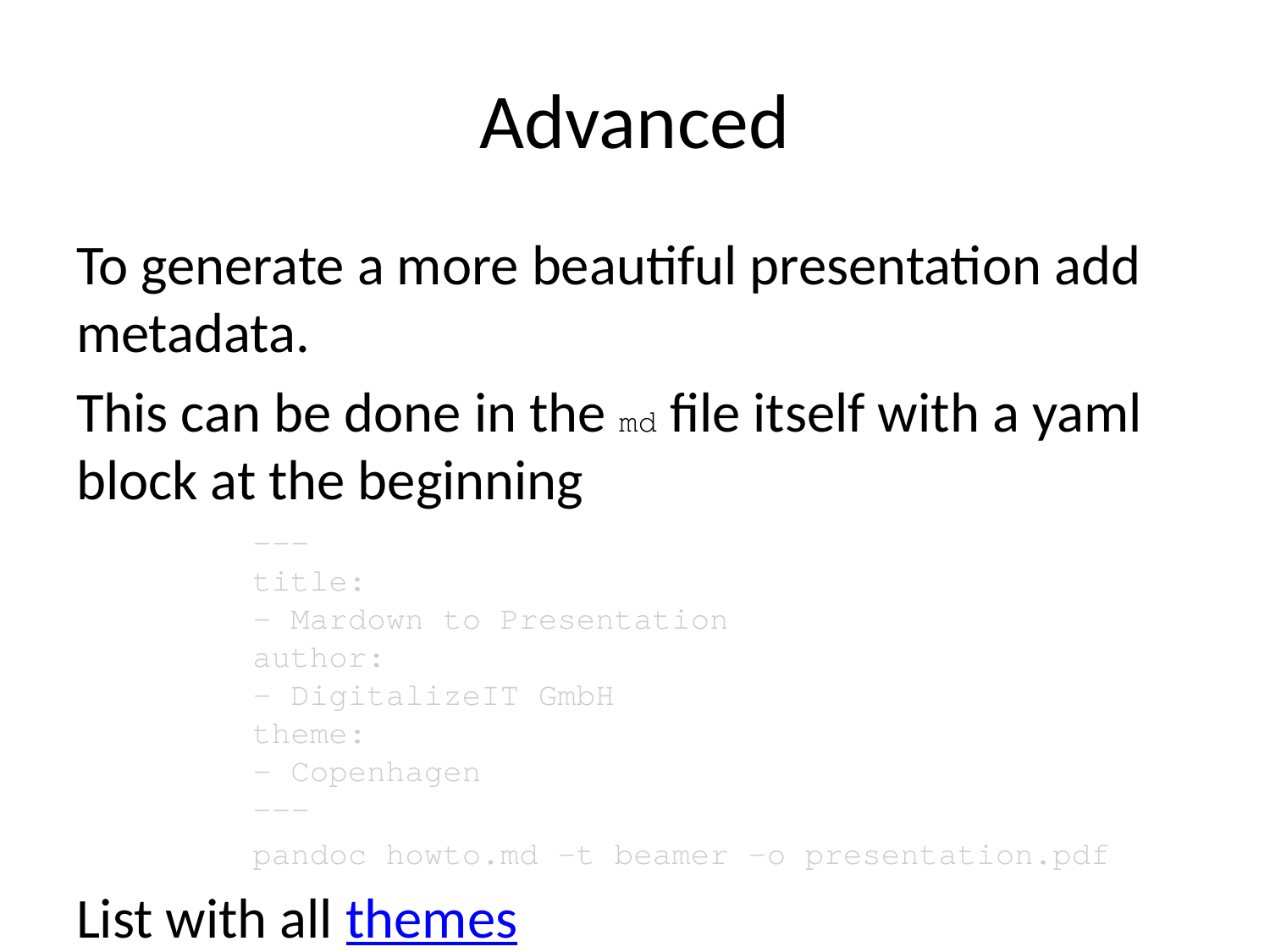

# Advanced
To generate a more beautiful presentation add metadata.
This can be done in the md file itself with a yaml block at the beginning
---
title:
- Mardown to Presentation
author:
- DigitalizeIT GmbH
theme:
- Copenhagen
---
pandoc howto.md -t beamer -o presentation.pdf
List with all themes